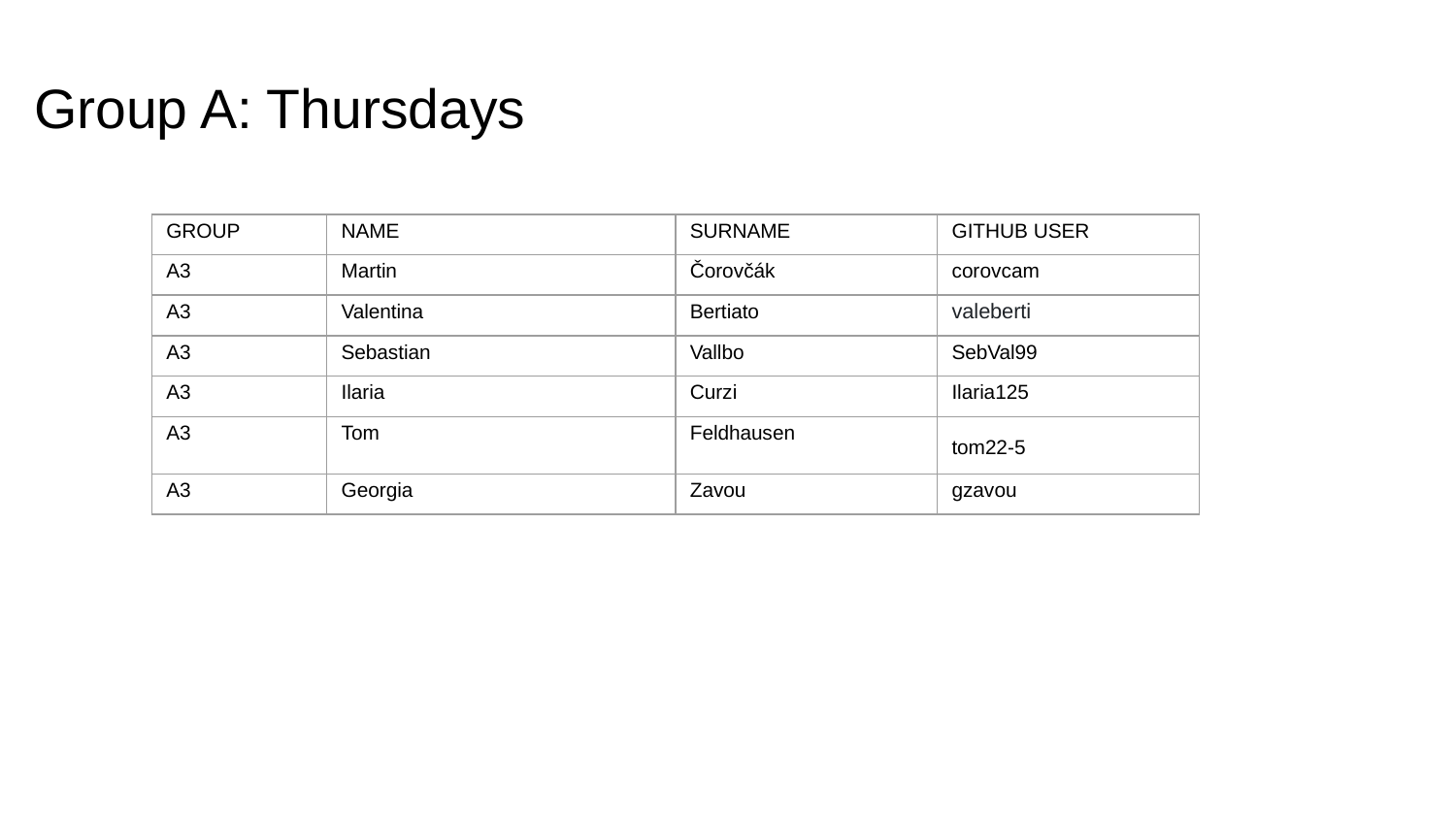

# Group A: Thursdays
| GROUP | NAME | SURNAME | GITHUB USER |
| --- | --- | --- | --- |
| A3 | Martin | Čorovčák | corovcam |
| A3 | Valentina | Bertiato | valeberti |
| A3 | Sebastian | Vallbo | SebVal99 |
| A3 | Ilaria | Curzi | Ilaria125 |
| A3 | Tom | Feldhausen | tom22-5 |
| A3 | Georgia | Zavou | gzavou |